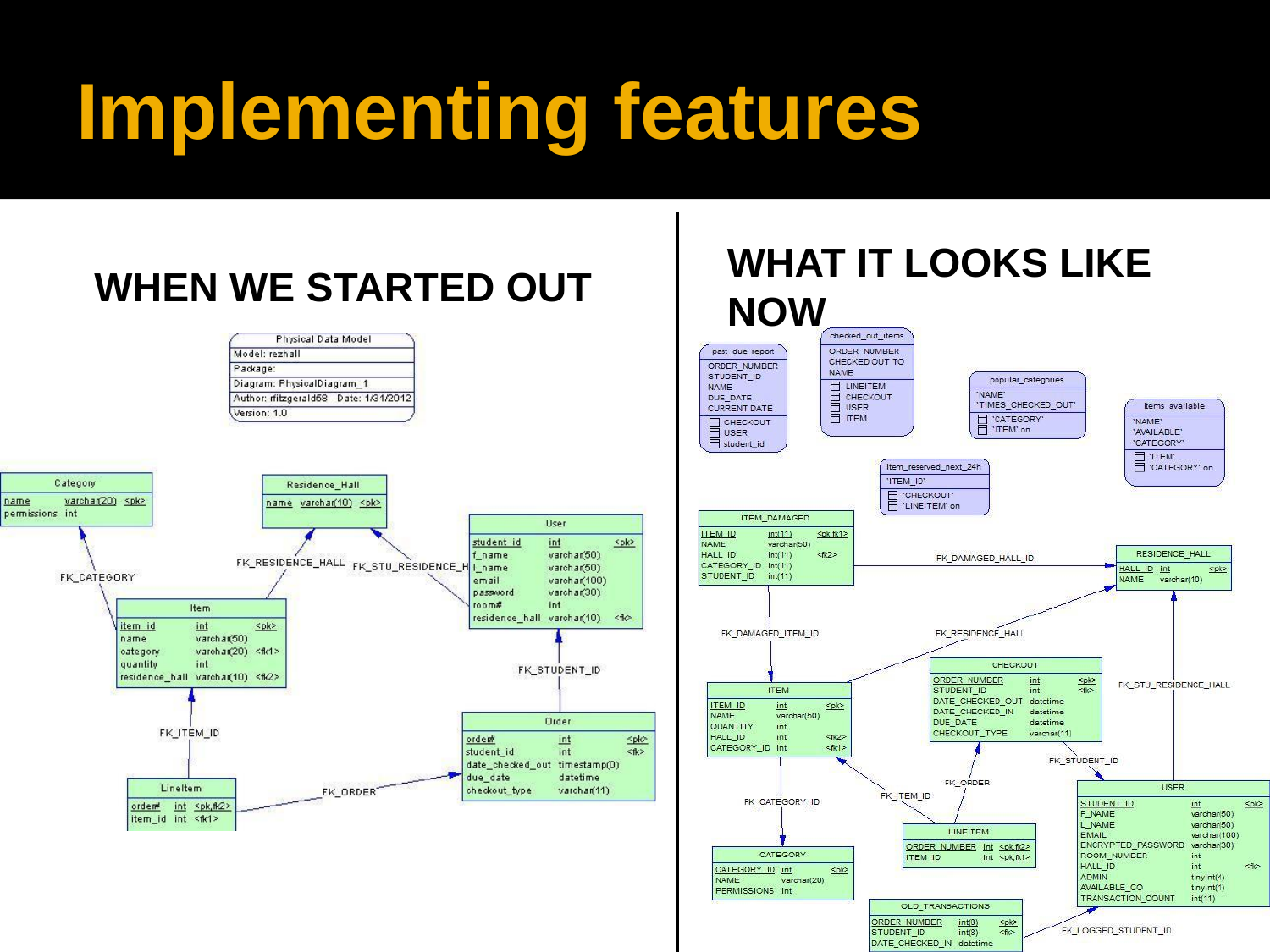

# Implementing features
When we started out
What it looks like now